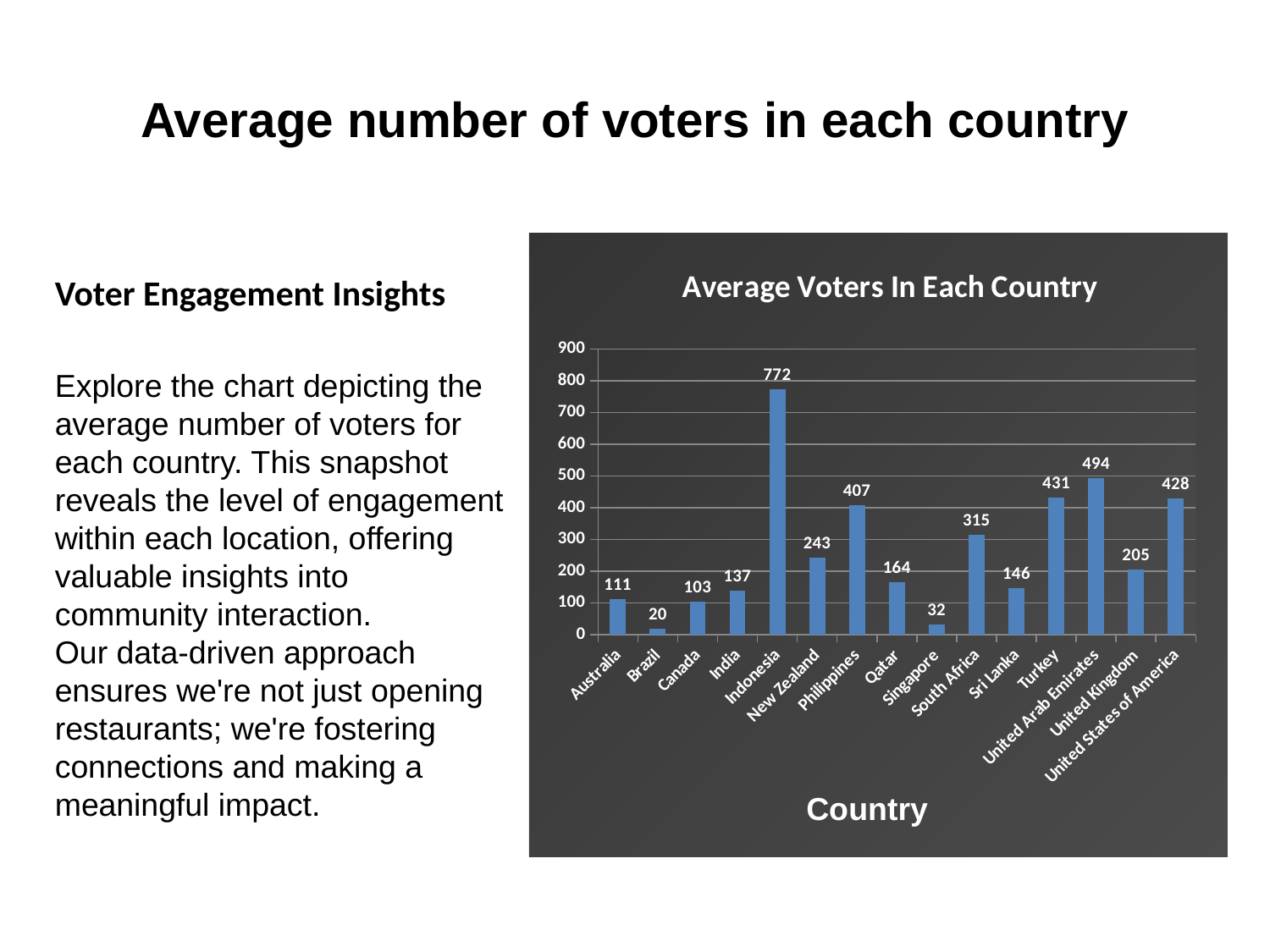

# Average number of voters in each country

### Chart: Average Voters In Each Country

| Category | Total |
|---|---|
| Australia | 111.4166666666667 |
| Brazil | 19.616666666666674 |
| Canada | 103.0 |
| India | 137.21255201109565 |
| Indonesia | 772.095238095238 |
| New Zealand | 243.025 |
| Philippines | 407.40909090909093 |
| Qatar | 163.8 |
| Singapore | 31.9 |
| South Africa | 315.16666666666686 |
| Sri Lanka | 146.45 |
| Turkey | 431.47058823529403 |
| United Arab Emirates | 493.5166666666667 |
| United Kingdom | 205.4875 |
| United States of America | 428.22119815668174 |
Voter Engagement Insights
Explore the chart depicting the average number of voters for each country. This snapshot reveals the level of engagement within each location, offering valuable insights into community interaction.
Our data-driven approach ensures we're not just opening restaurants; we're fostering connections and making a meaningful impact.
Country